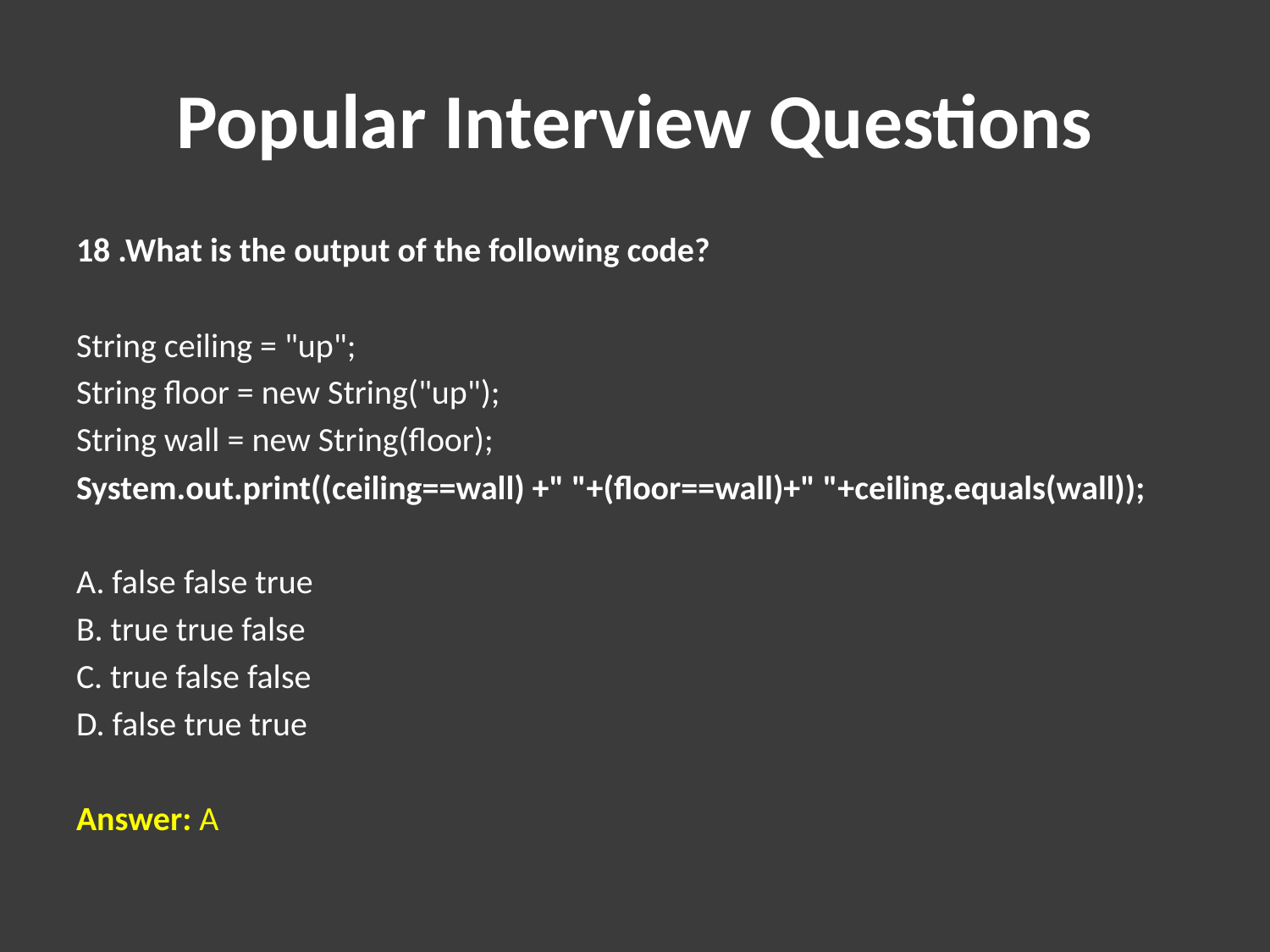

# Popular Interview Questions
18 .What is the output of the following code?

String ceiling = "up";
String floor = new String("up");
String wall = new String(floor);
System.out.print((ceiling==wall) +" "+(floor==wall)+" "+ceiling.equals(wall));

A. false false true
B. true true false
C. true false false
D. false true true

Answer: A